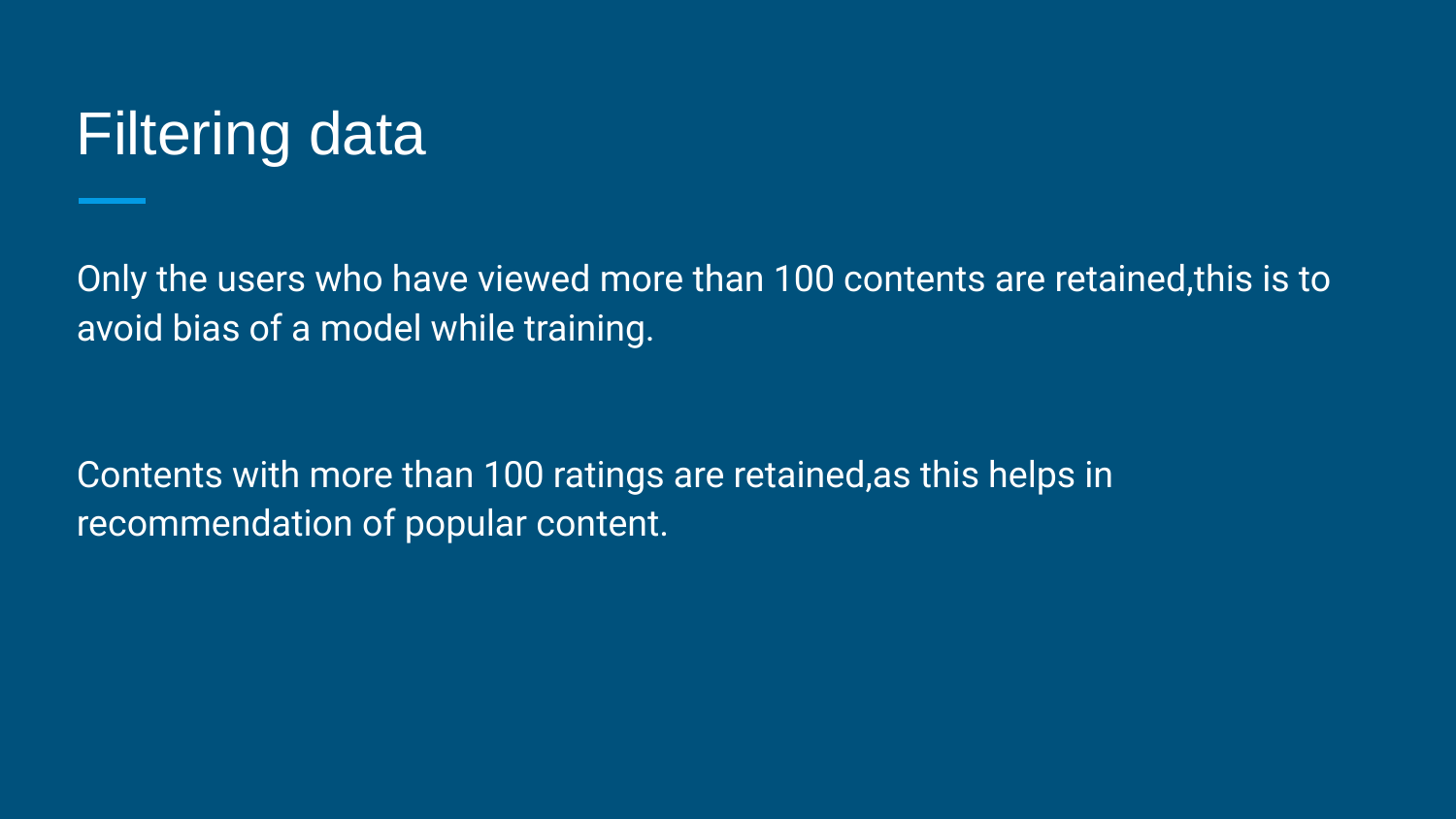

# Filtering data
Only the users who have viewed more than 100 contents are retained,this is to avoid bias of a model while training.

Contents with more than 100 ratings are retained,as this helps in recommendation of popular content.